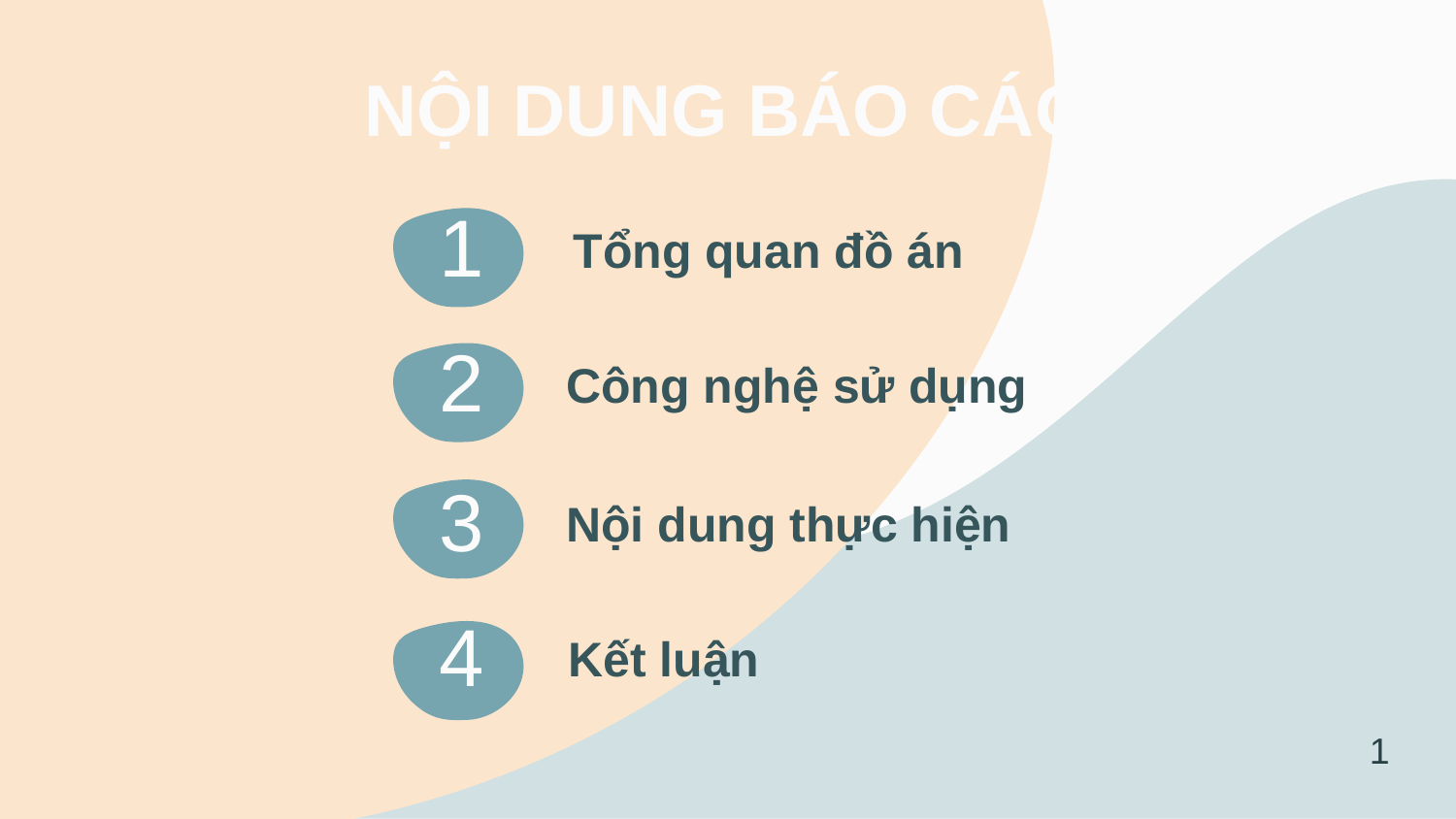

# NỘI DUNG BÁO CÁO
1

Tổng quan đồ án
2

Công nghệ sử dụng

3
Nội dung thực hiện
4

Kết luận
1